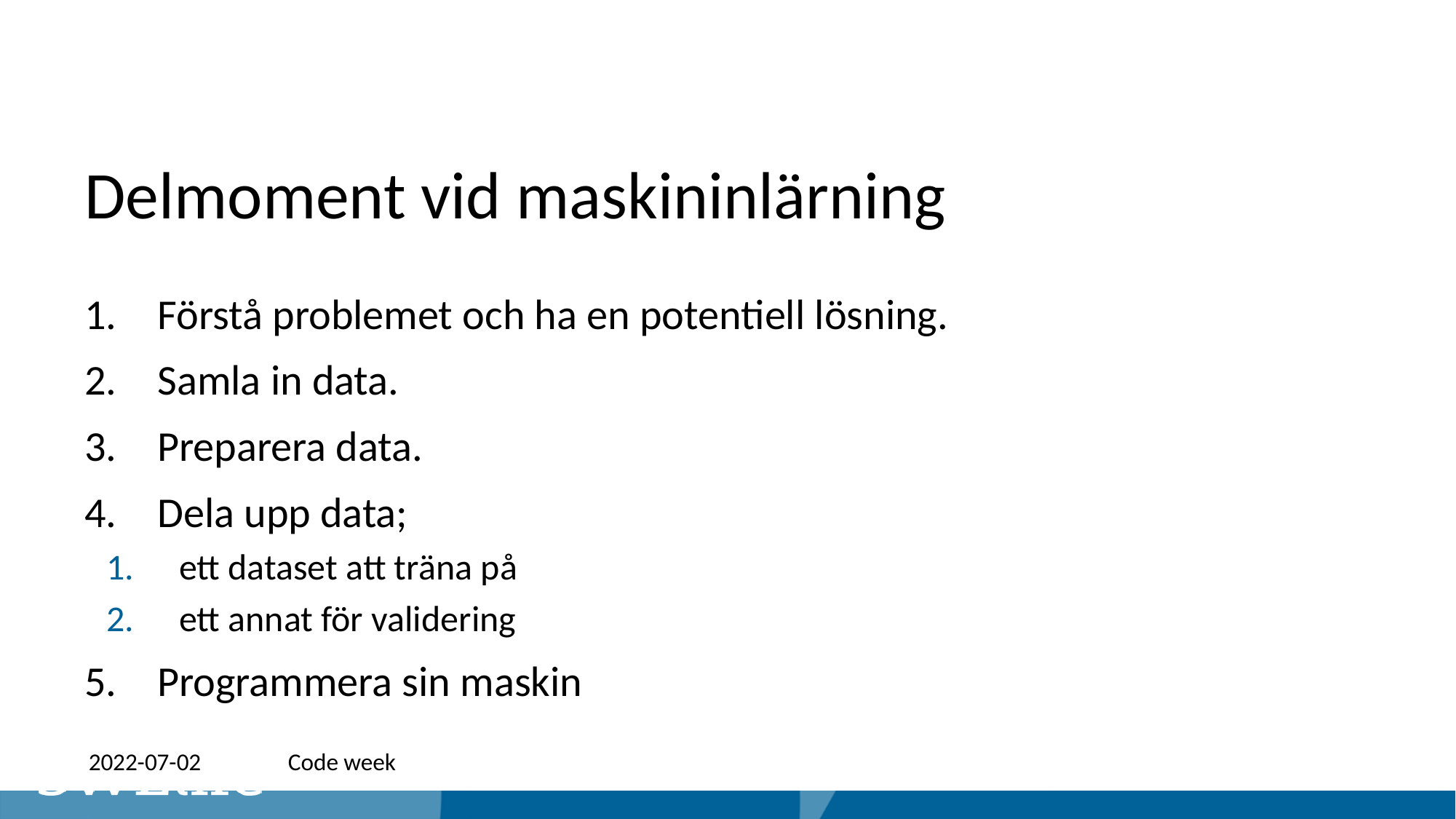

# Delmoment vid maskininlärning
Förstå problemet och ha en potentiell lösning.
Samla in data.
Preparera data.
Dela upp data;
ett dataset att träna på
ett annat för validering
Programmera sin maskin

2022-07-02
Code week